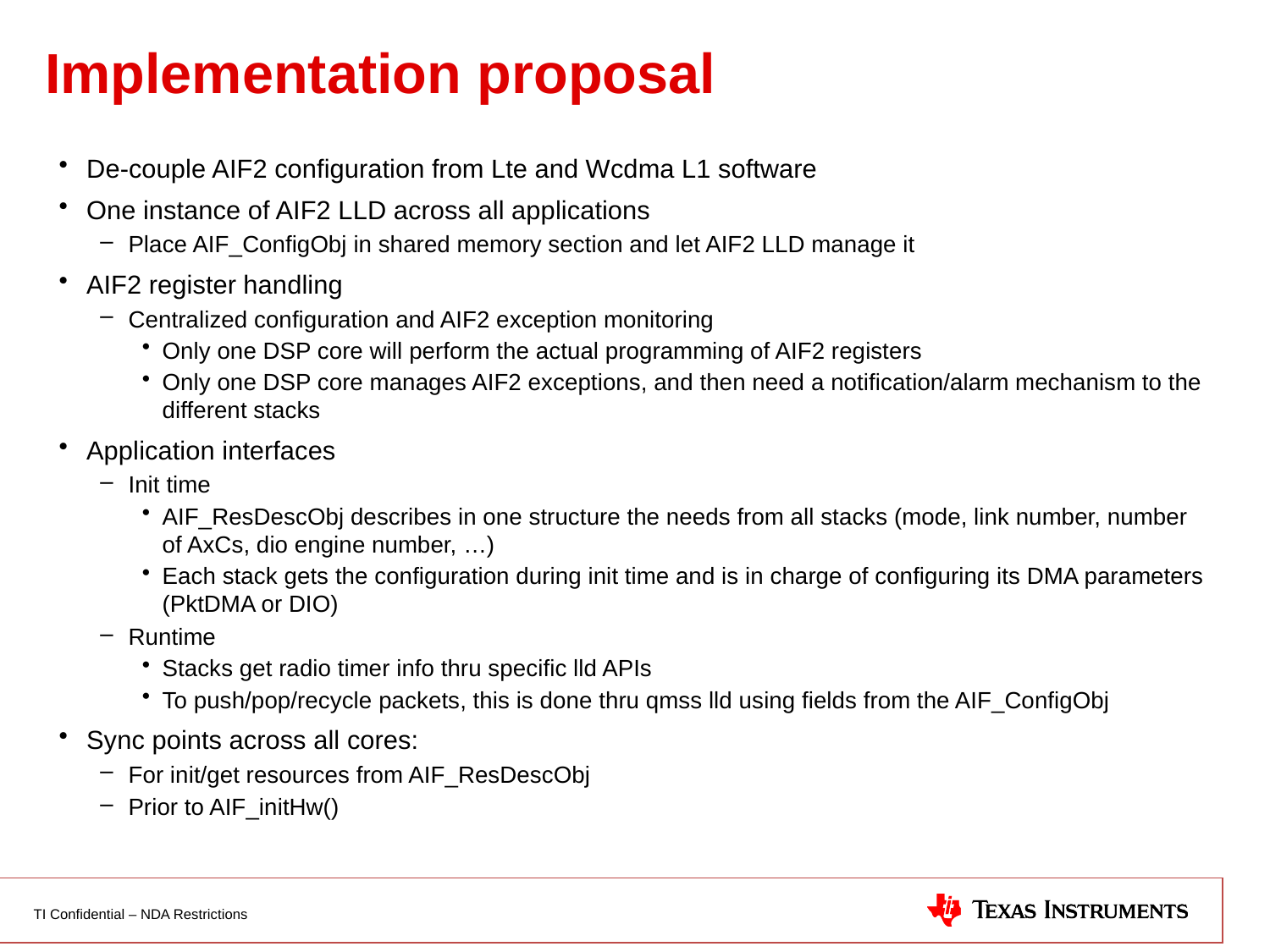

# Implementation proposal
De-couple AIF2 configuration from Lte and Wcdma L1 software
One instance of AIF2 LLD across all applications
Place AIF_ConfigObj in shared memory section and let AIF2 LLD manage it
AIF2 register handling
Centralized configuration and AIF2 exception monitoring
Only one DSP core will perform the actual programming of AIF2 registers
Only one DSP core manages AIF2 exceptions, and then need a notification/alarm mechanism to the different stacks
Application interfaces
Init time
AIF_ResDescObj describes in one structure the needs from all stacks (mode, link number, number of AxCs, dio engine number, …)
Each stack gets the configuration during init time and is in charge of configuring its DMA parameters (PktDMA or DIO)
Runtime
Stacks get radio timer info thru specific lld APIs
To push/pop/recycle packets, this is done thru qmss lld using fields from the AIF_ConfigObj
Sync points across all cores:
For init/get resources from AIF_ResDescObj
Prior to AIF_initHw()